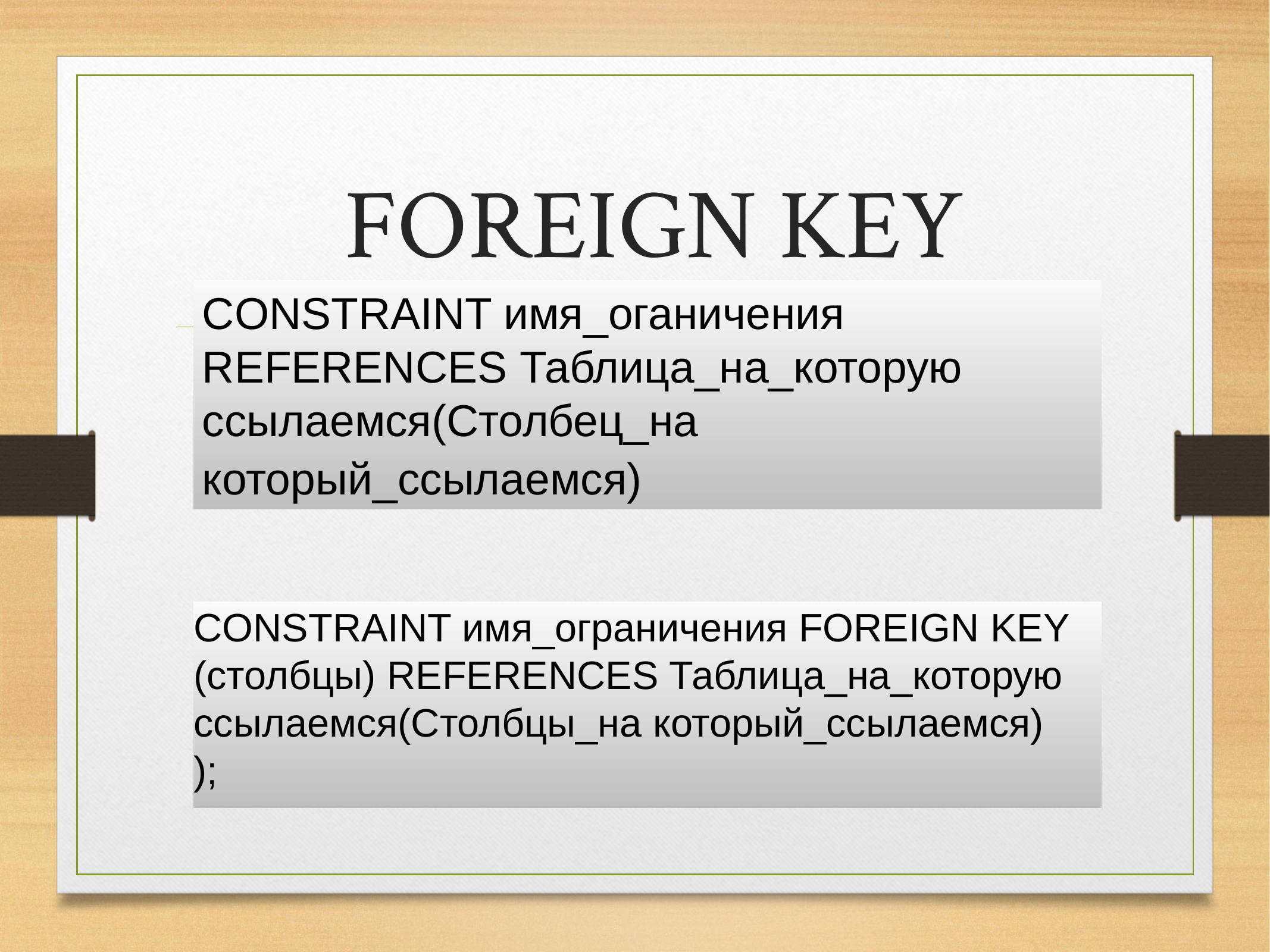

# FOREIGN KEY
CONSTRAINT имя_оганичения REFERENCES Таблица_на_которую ссылаемся(Столбец_на который_ссылаемся)
CONSTRAINT имя_ограничения FOREIGN KEY (столбцы) REFERENCES Таблица_на_которую ссылаемся(Столбцы_на который_ссылаемся)
);